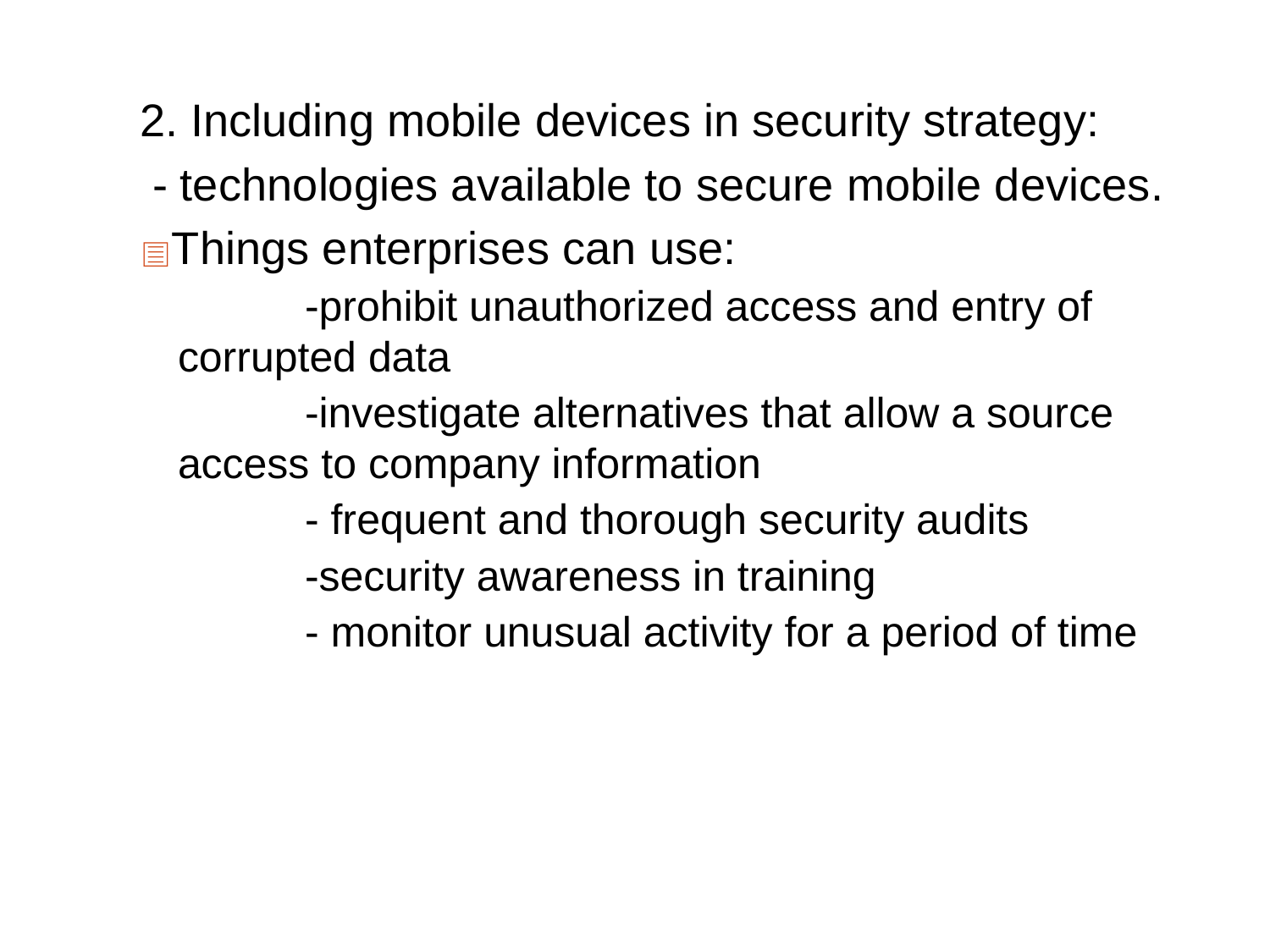

2. Including mobile devices in security strategy:
 - technologies available to secure mobile devices.
Things enterprises can use:
	-prohibit unauthorized access and entry of corrupted data
	-investigate alternatives that allow a source access to company information
	- frequent and thorough security audits
	-security awareness in training
	- monitor unusual activity for a period of time